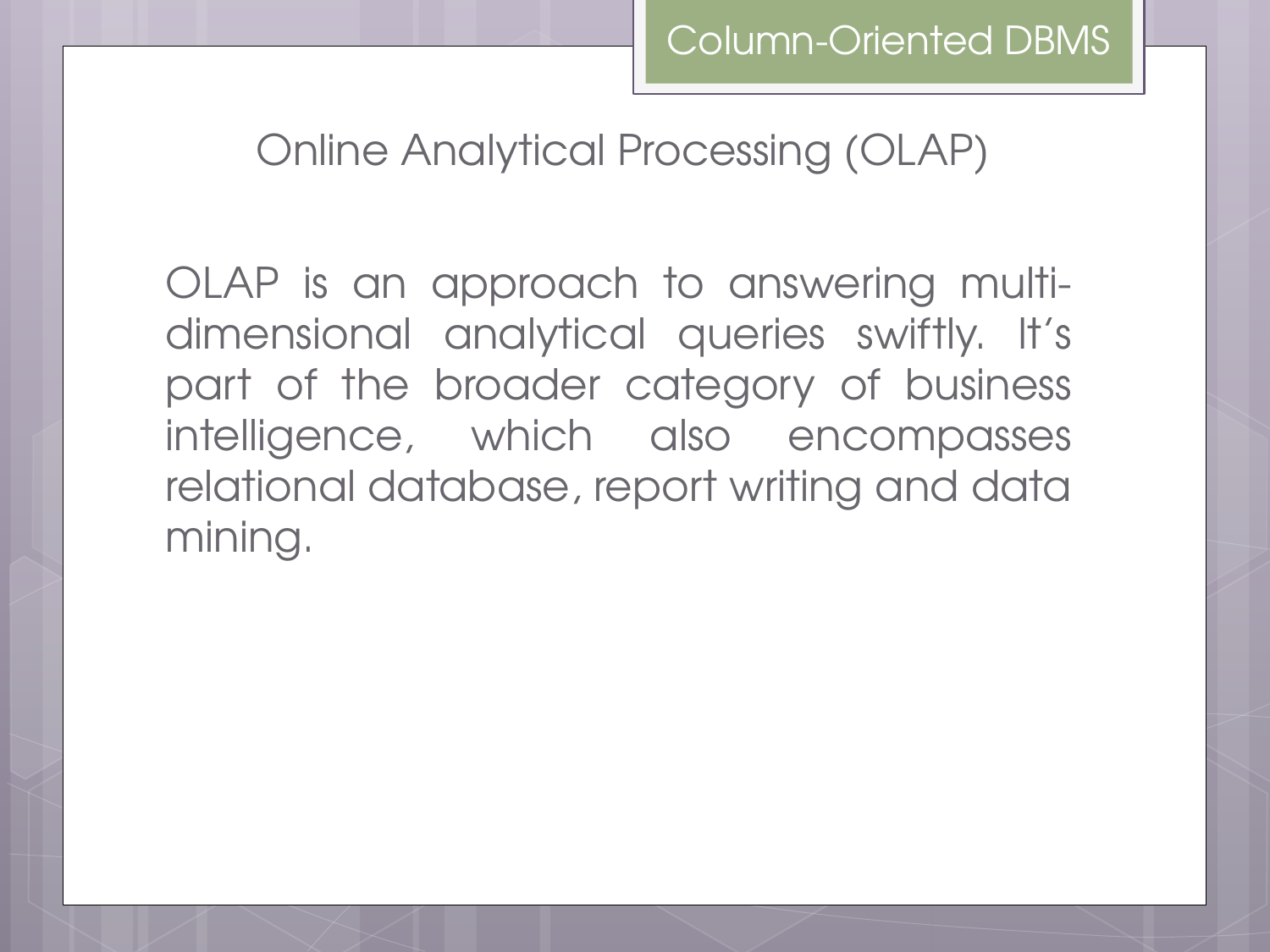

# Column-Oriented DBMS
Online Analytical Processing (OLAP)

OLAP is an approach to answering multi-dimensional analytical queries swiftly. It’s part of the broader category of business intelligence, which also encompasses relational database, report writing and data mining.